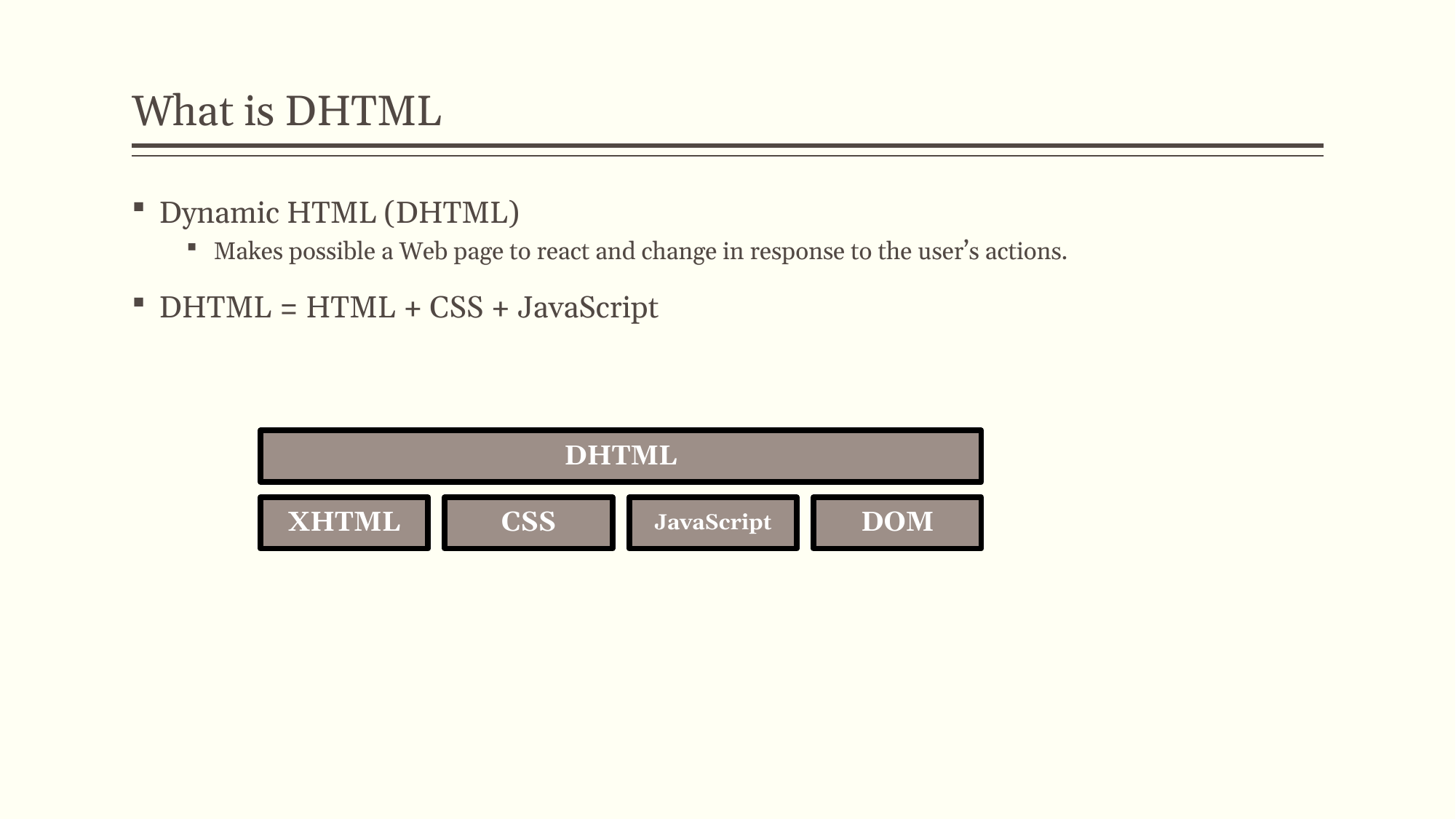

# What is DHTML
Dynamic HTML (DHTML)
Makes possible a Web page to react and change in response to the user’s actions.
DHTML = HTML + CSS + JavaScript
DHTML
XHTML
CSS
JavaScript
DOM